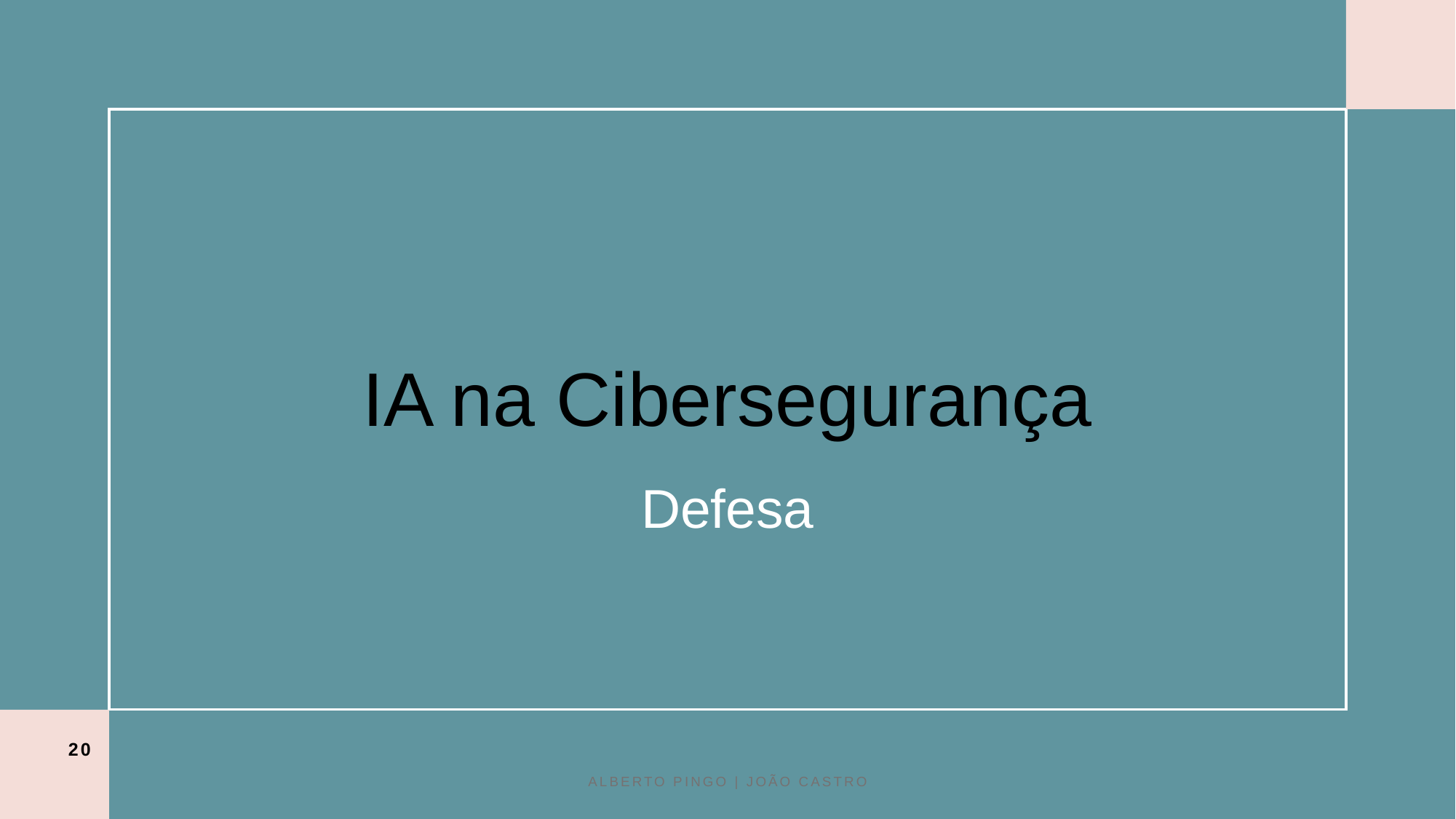

# IA na Cibersegurança
Defesa
20
Alberto Pingo | João Castro